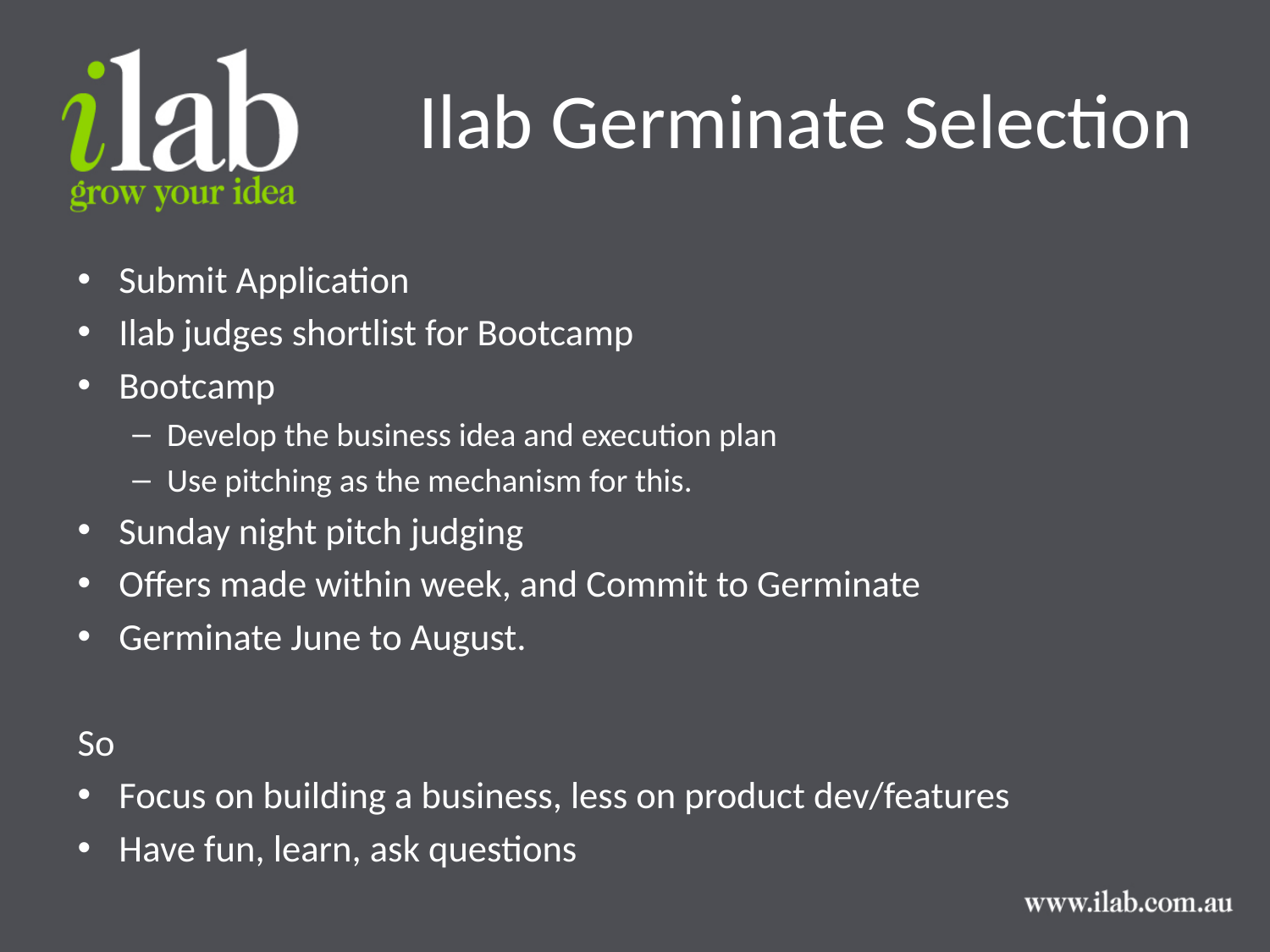

# Ilab Germinate Selection

Submit Application
Ilab judges shortlist for Bootcamp
Bootcamp
Develop the business idea and execution plan
Use pitching as the mechanism for this.
Sunday night pitch judging
Offers made within week, and Commit to Germinate
Germinate June to August.

So
Focus on building a business, less on product dev/features
Have fun, learn, ask questions